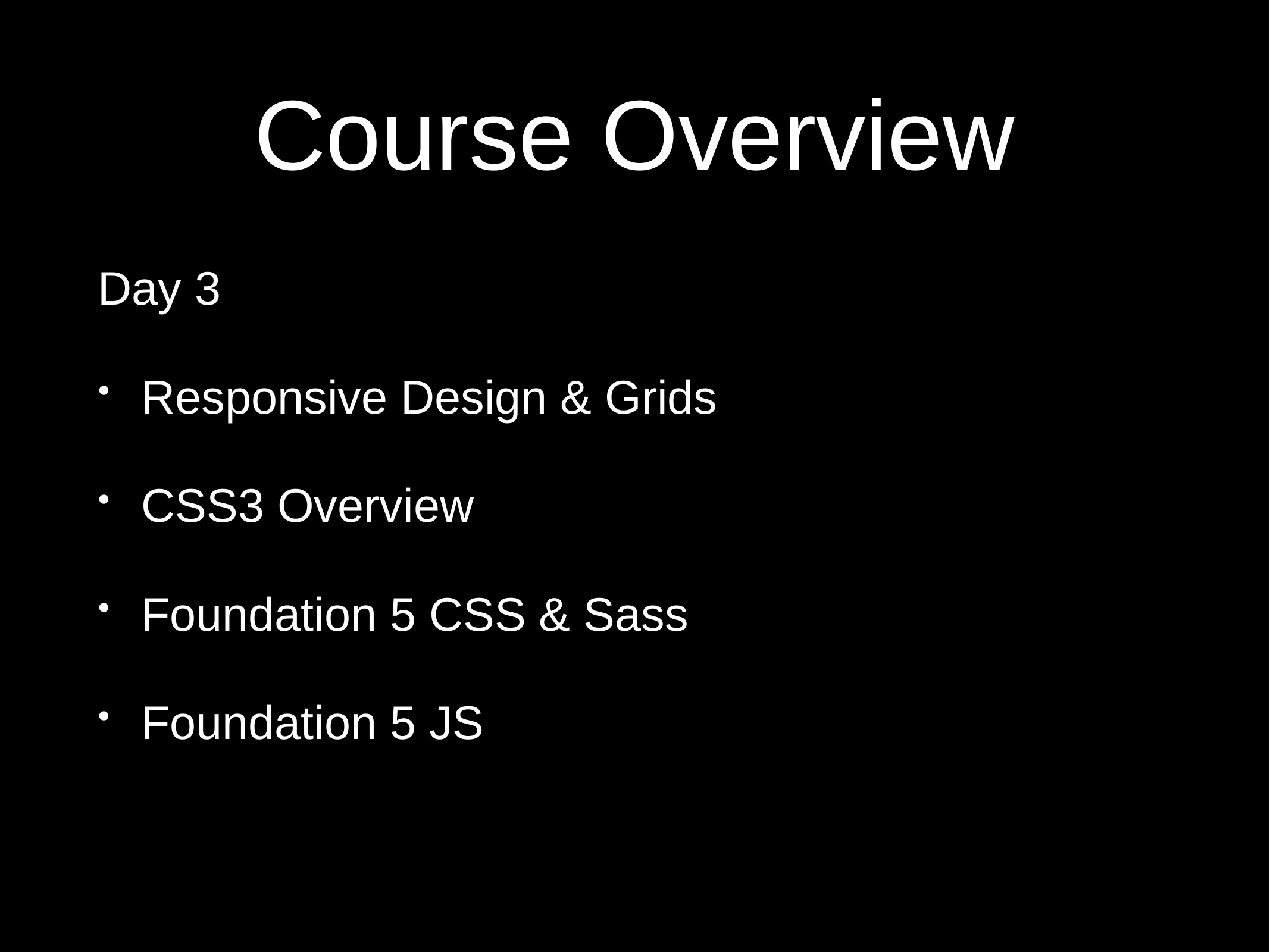

# Course Overview
Day 3
Responsive Design & Grids
CSS3 Overview
Foundation 5 CSS & Sass
Foundation 5 JS